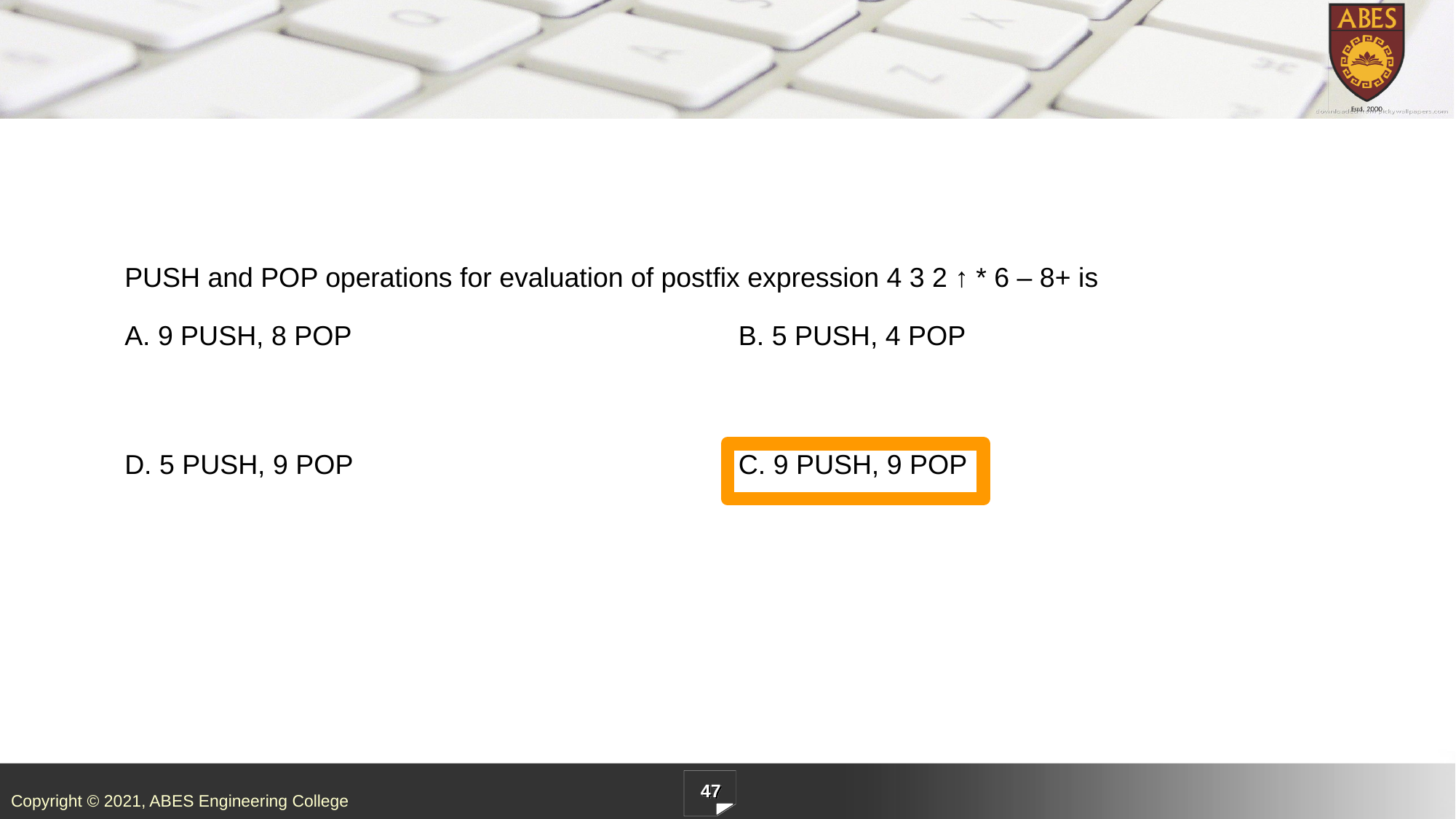

| PUSH and POP operations for evaluation of postfix expression 4 3 2 ↑ \* 6 – 8+ is |  |
| --- | --- |
| A. 9 PUSH, 8 POP | B. 5 PUSH, 4 POP |
| D. 5 PUSH, 9 POP | C. 9 PUSH, 9 POP |

47